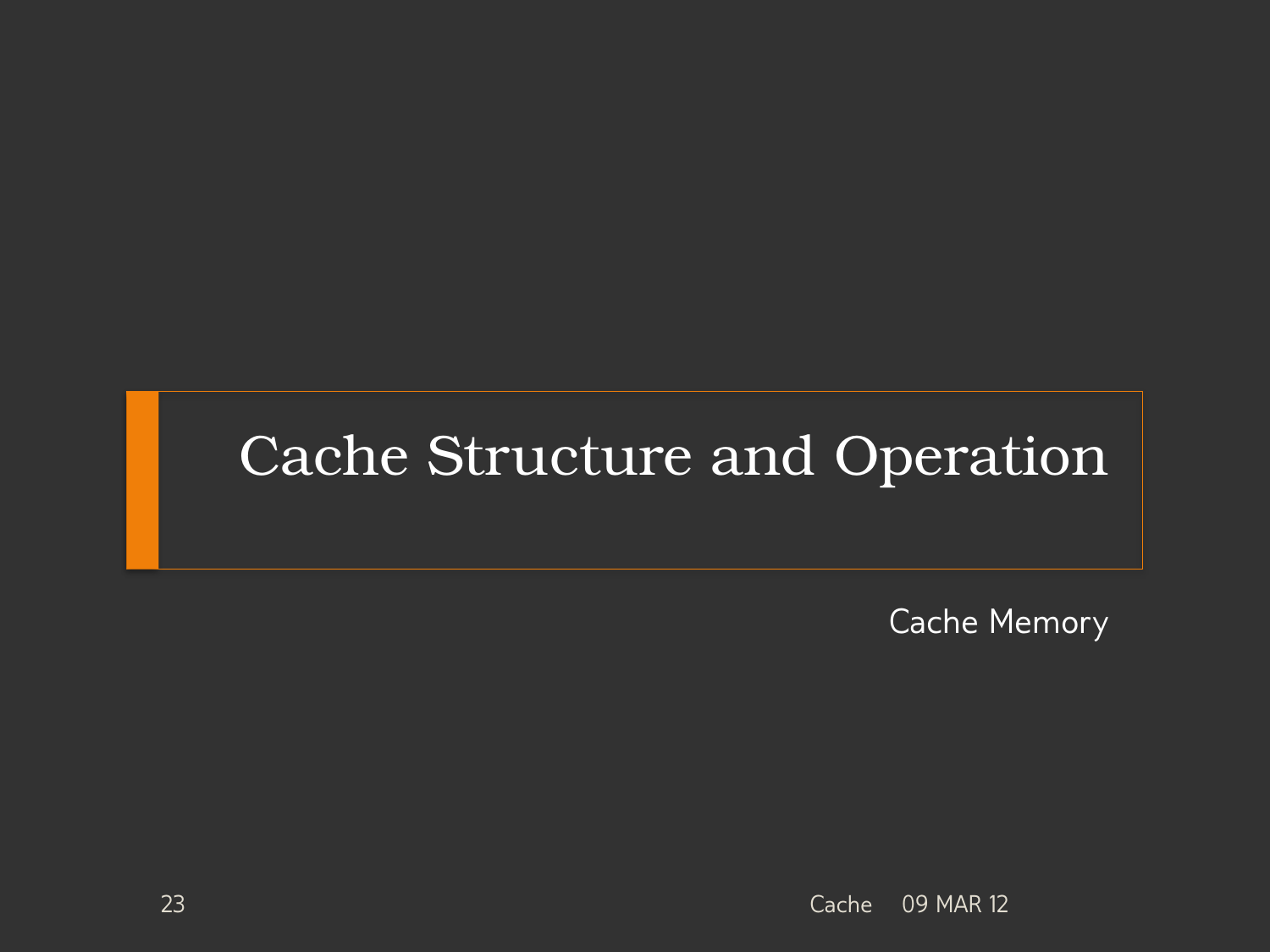

# Cache Structure and Operation
Cache Memory
23
Cache
09 MAR 12